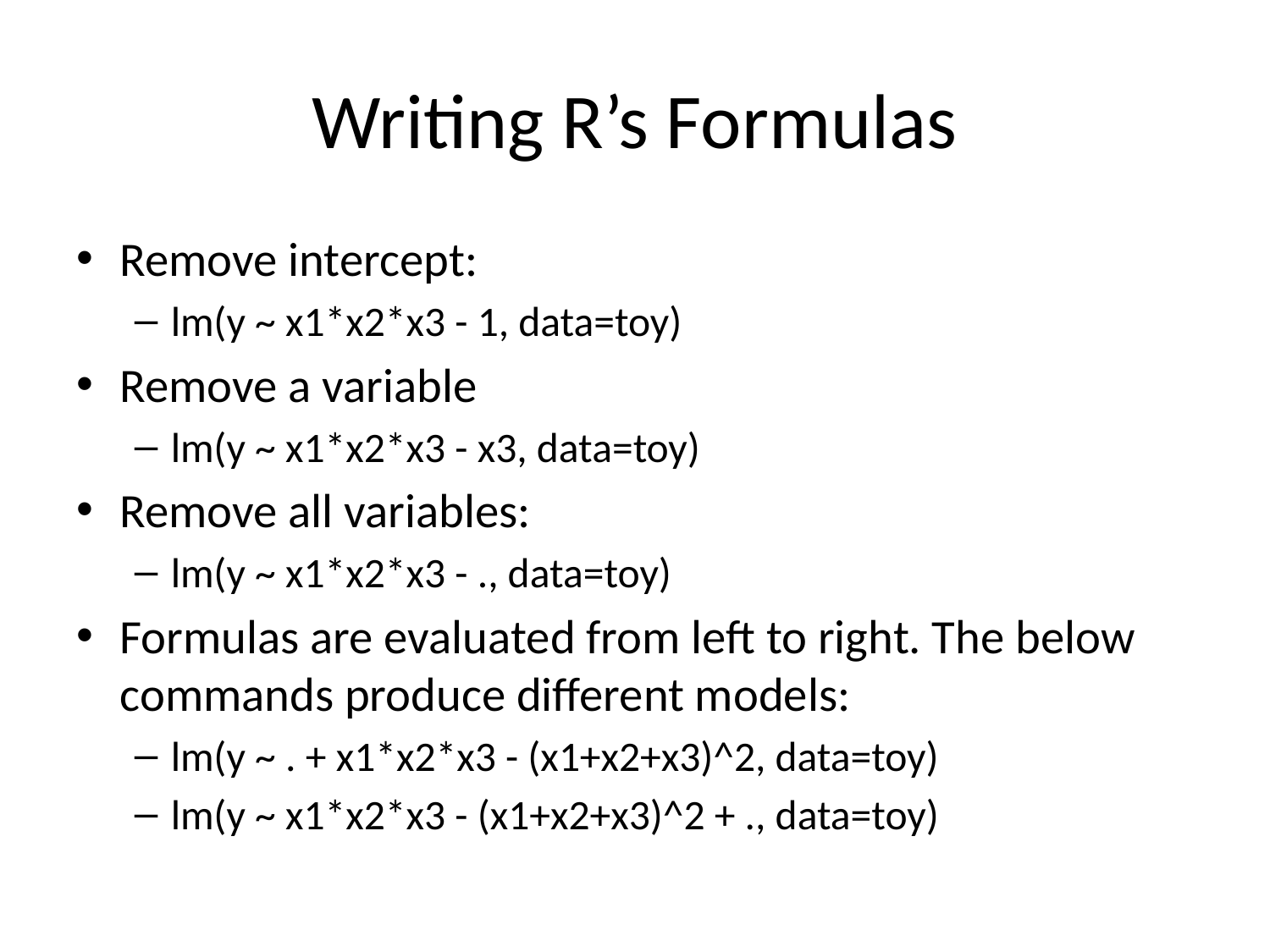

# Writing R’s Formulas
Remove intercept:
lm(y ~ x1*x2*x3 - 1, data=toy)
Remove a variable
lm(y ~ x1*x2*x3 - x3, data=toy)
Remove all variables:
lm(y ~ x1*x2*x3 - ., data=toy)
Formulas are evaluated from left to right. The below commands produce different models:
lm(y ~ . + x1*x2*x3 - (x1+x2+x3)^2, data=toy)
lm(y ~ x1*x2*x3 - (x1+x2+x3)^2 + ., data=toy)